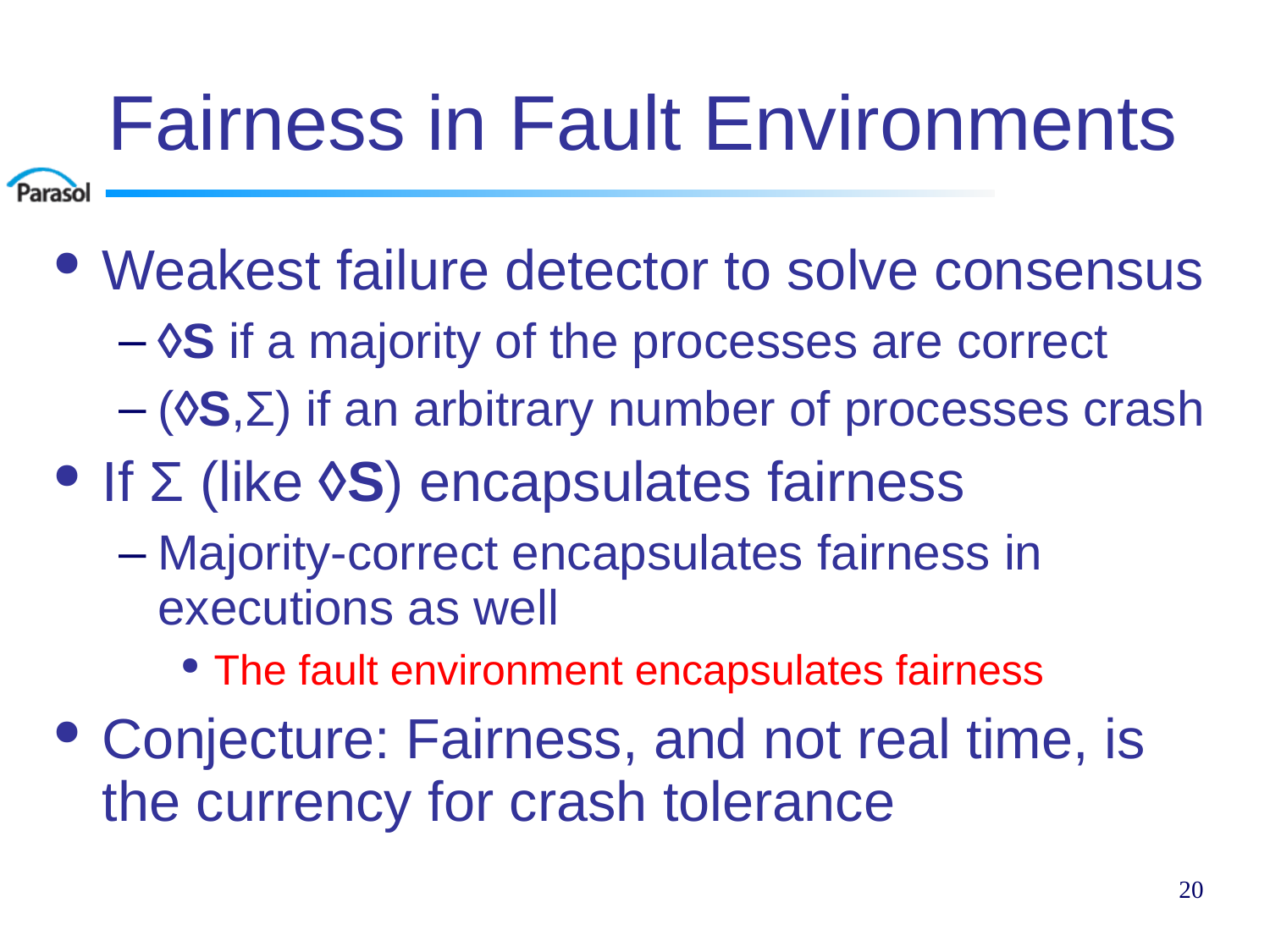

# Fairness in Fault Environments
Weakest failure detector to solve consensus
◊S if a majority of the processes are correct
(◊S,Σ) if an arbitrary number of processes crash
If Σ (like ◊S) encapsulates fairness
Majority-correct encapsulates fairness in executions as well
The fault environment encapsulates fairness
Conjecture: Fairness, and not real time, is the currency for crash tolerance
20